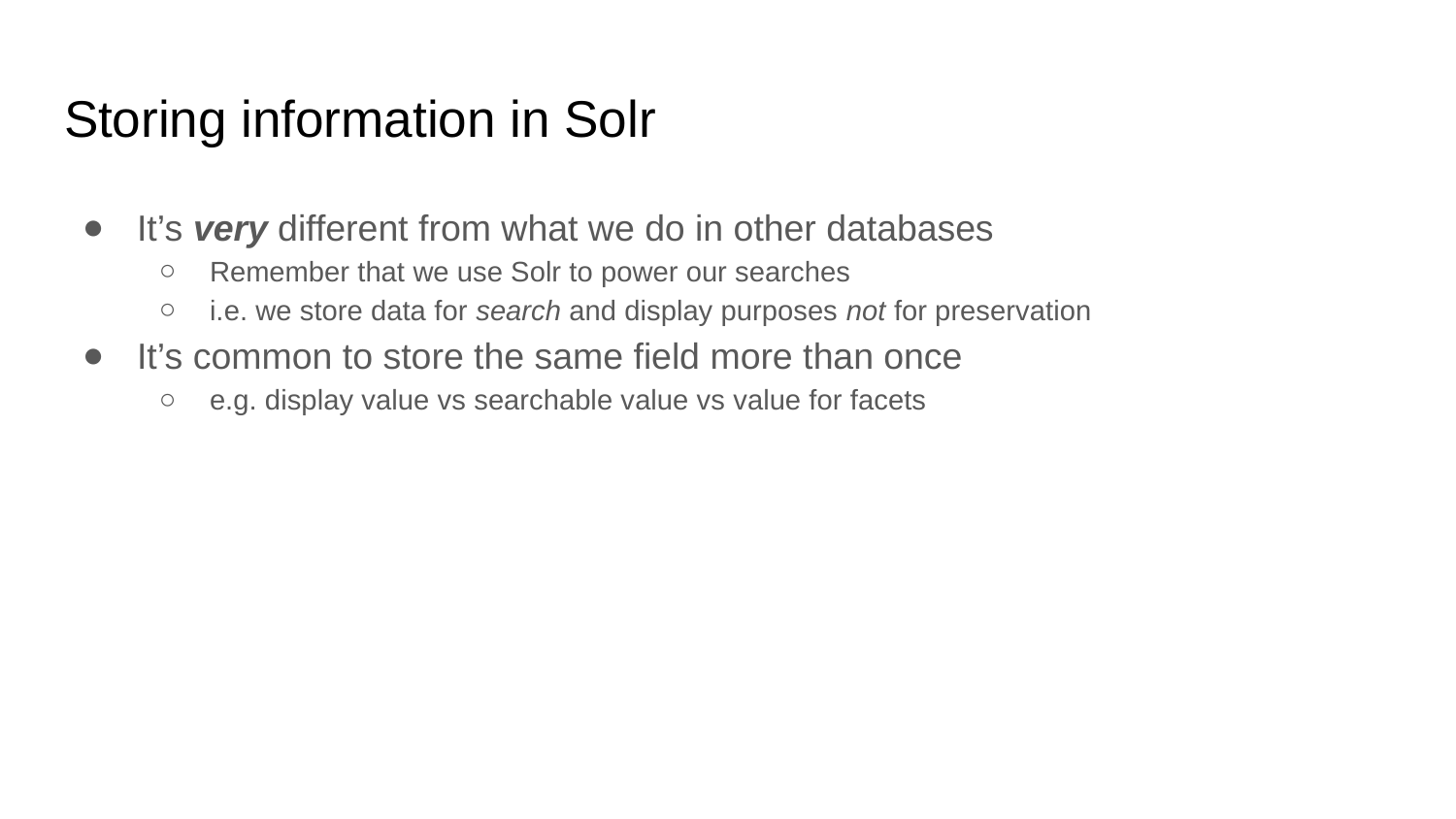

# Storing information in Solr
It’s very different from what we do in other databases
Remember that we use Solr to power our searches
i.e. we store data for search and display purposes not for preservation
It’s common to store the same field more than once
e.g. display value vs searchable value vs value for facets